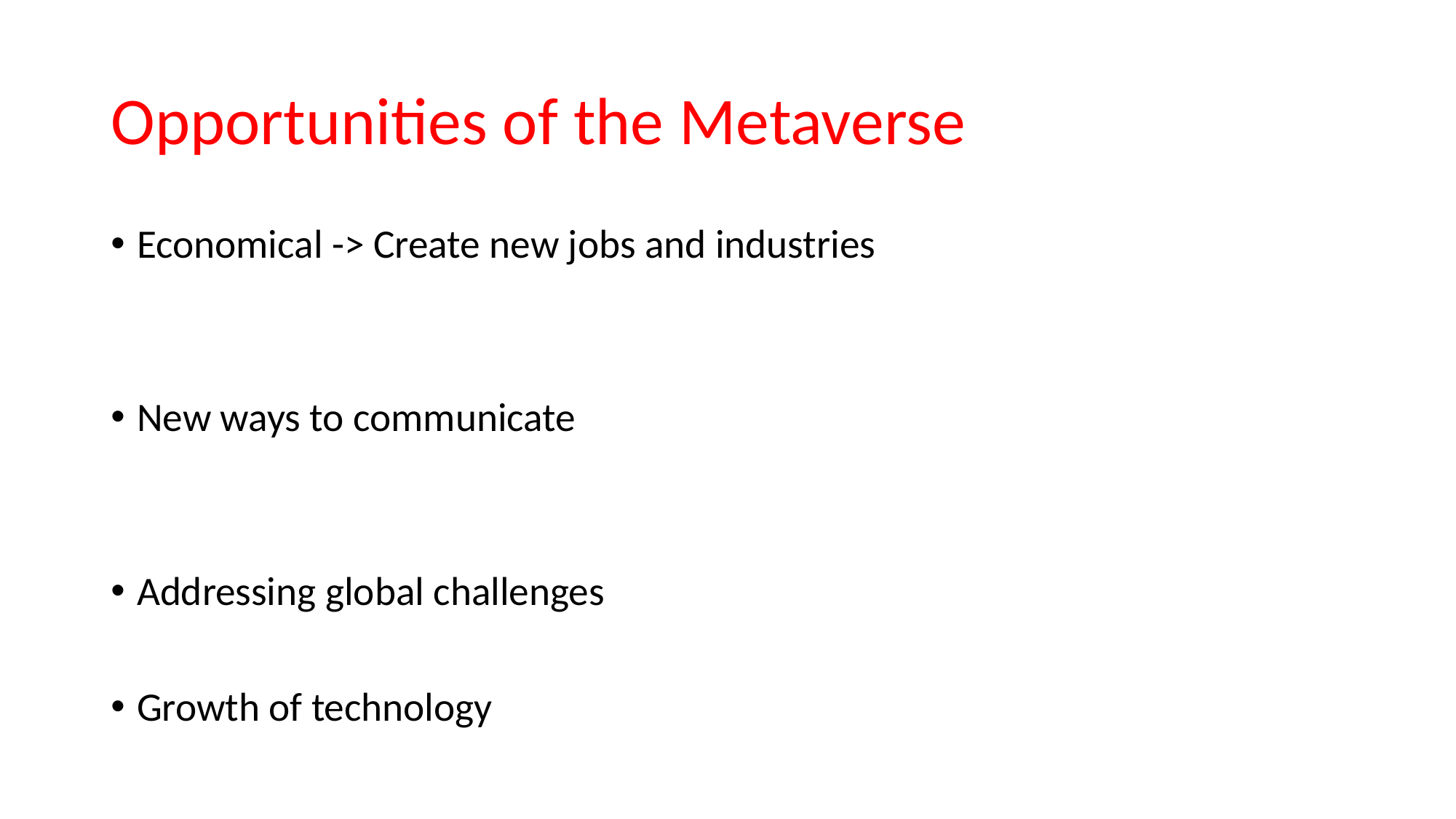

# Opportunities of the Metaverse
Economical -> Create new jobs and industries

New ways to communicate

Addressing global challenges

Growth of technology